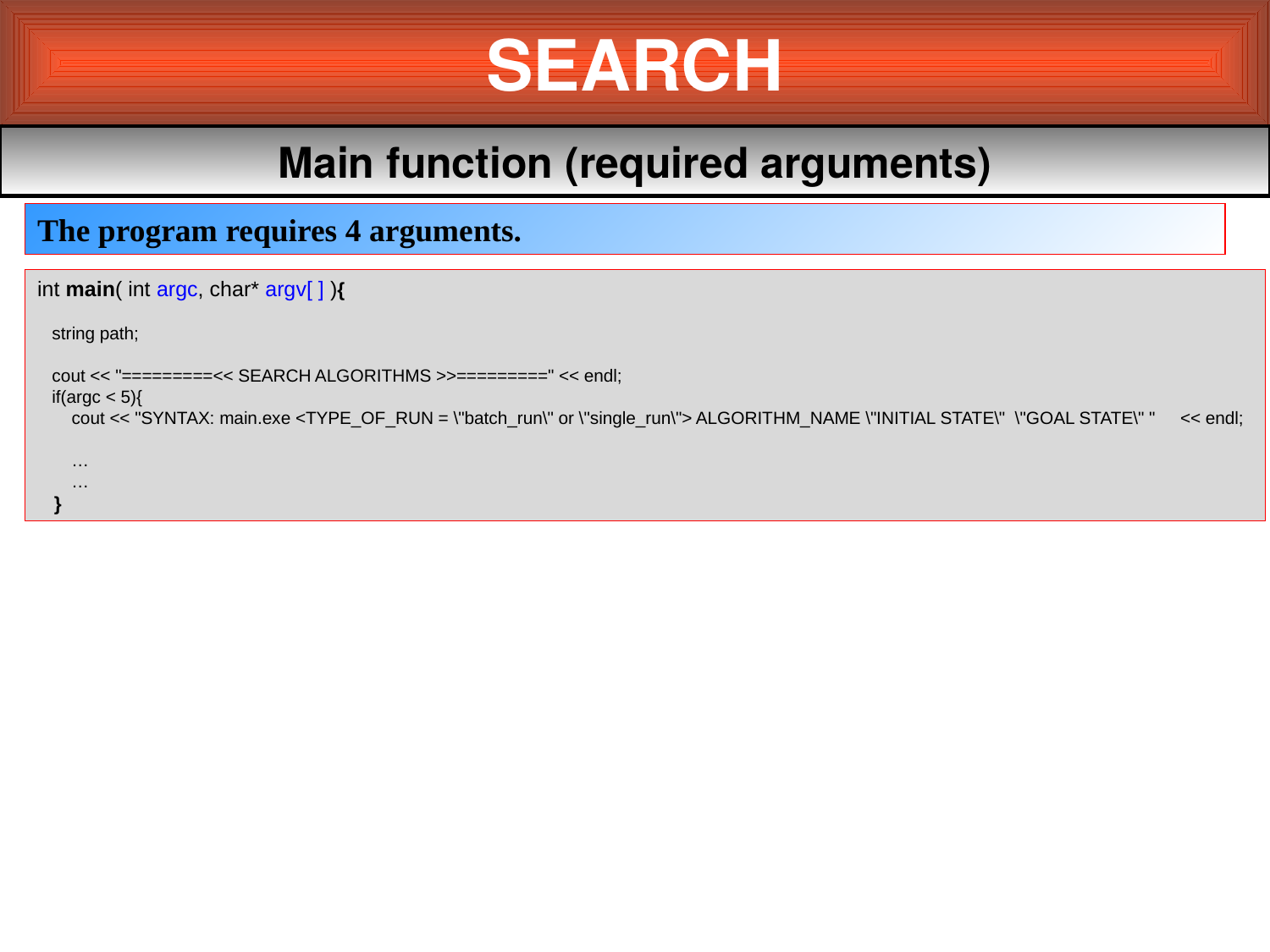

SEARCH
Main function (required arguments)
The program requires 4 arguments.
int main( int argc, char* argv[ ] ){

   string path;

   cout << "=========<< SEARCH ALGORITHMS >>=========" << endl;
   if(argc < 5){
       cout << "SYNTAX: main.exe <TYPE_OF_RUN = \"batch_run\" or \"single_run\"> ALGORITHM_NAME \"INITIAL STATE\"  \"GOAL STATE\" " 	<< endl;

       …
       …
   }